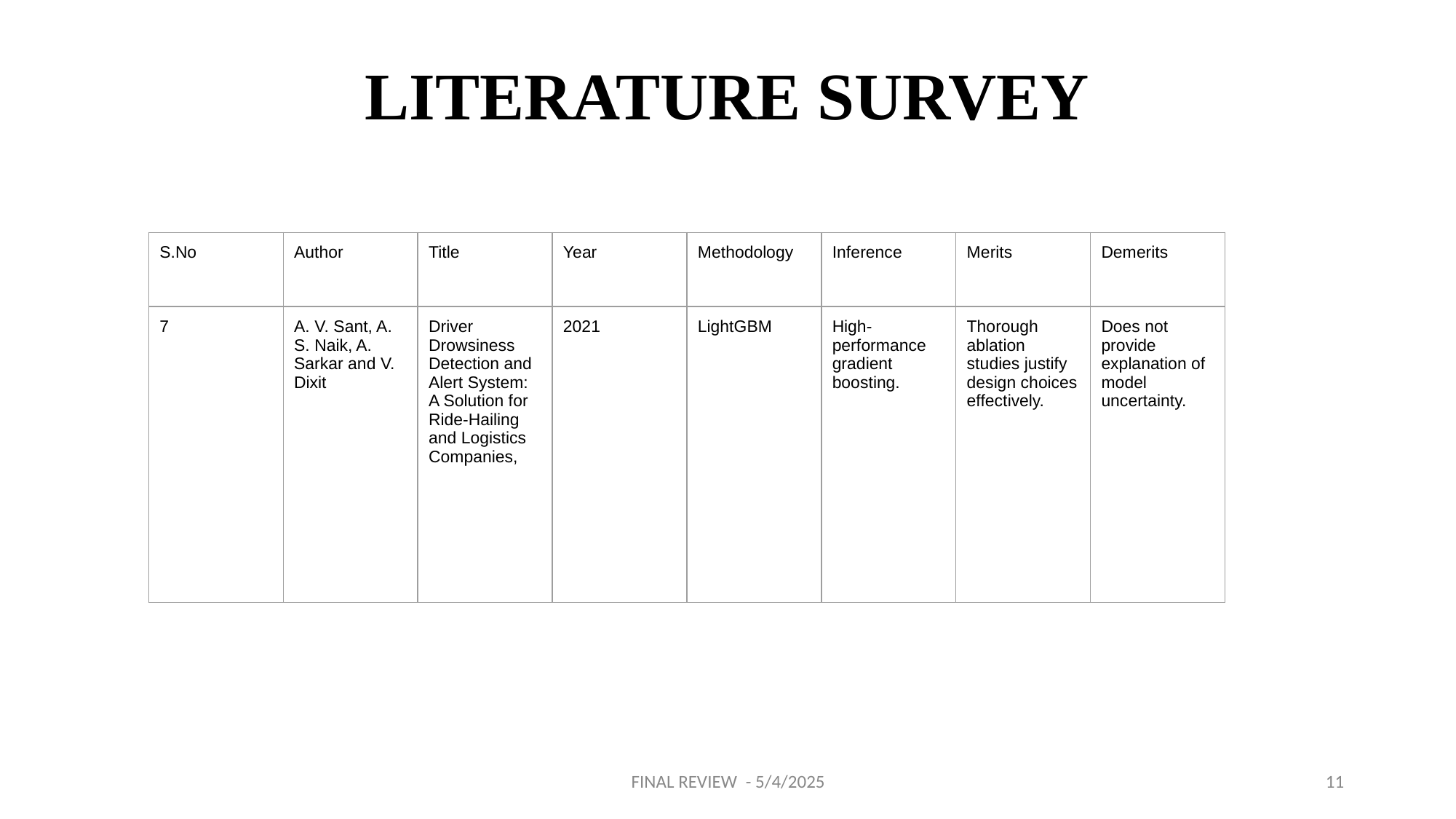

# LITERATURE SURVEY
| S.No | Author | Title | Year | Methodology | Inference | Merits | Demerits |
| --- | --- | --- | --- | --- | --- | --- | --- |
| 7 | A. V. Sant, A. S. Naik, A. Sarkar and V. Dixit | Driver Drowsiness Detection and Alert System: A Solution for Ride-Hailing and Logistics Companies, | 2021 | LightGBM | High-performance gradient boosting. | Thorough ablation studies justify design choices effectively. | Does not provide explanation of model uncertainty. |
FINAL REVIEW  - 5/4/2025
11